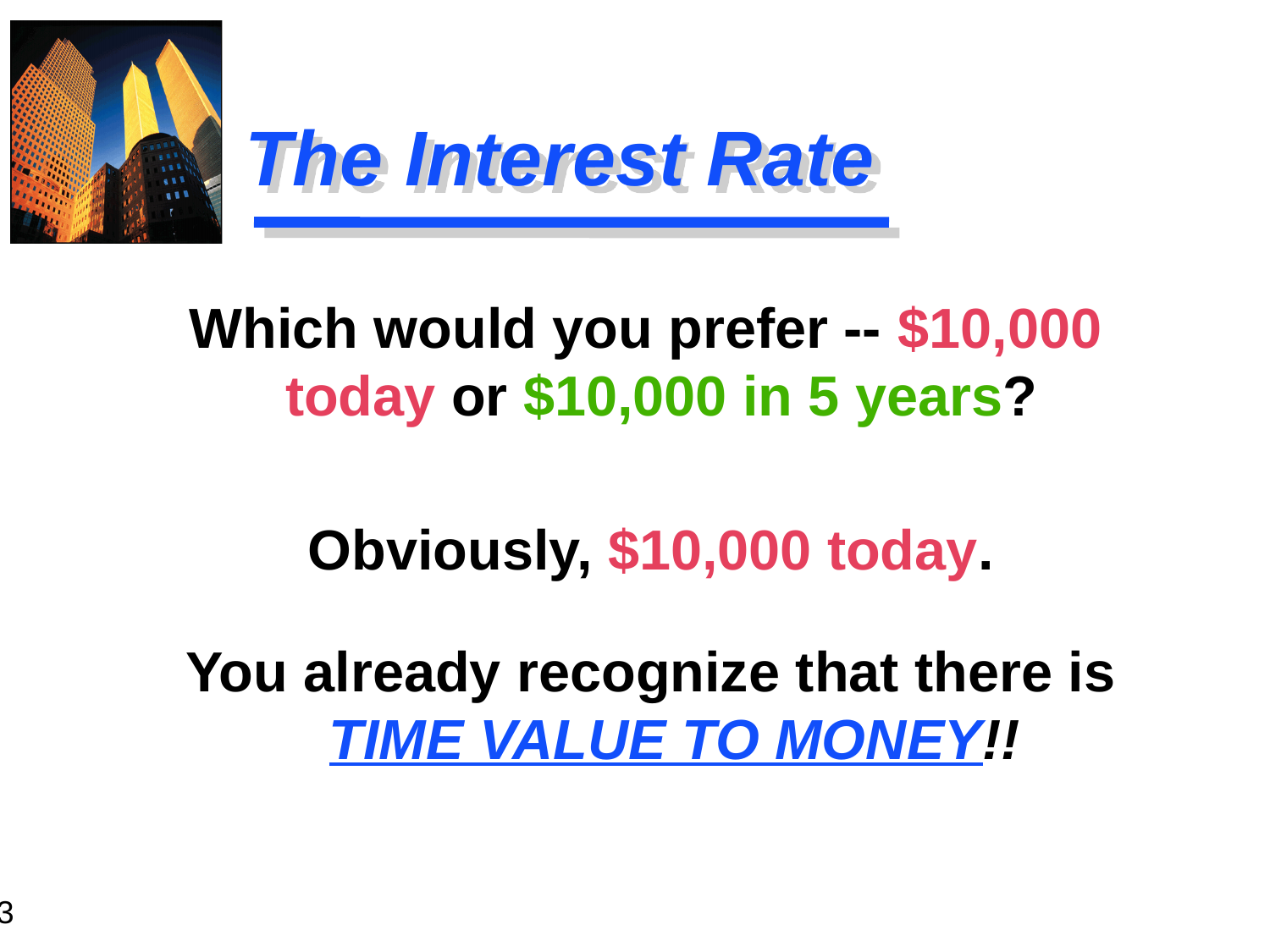

# The Interest Rate

Which would you prefer -- $10,000 today or $10,000 in 5 years?
Obviously, $10,000 today.
You already recognize that there is TIME VALUE TO MONEY!!